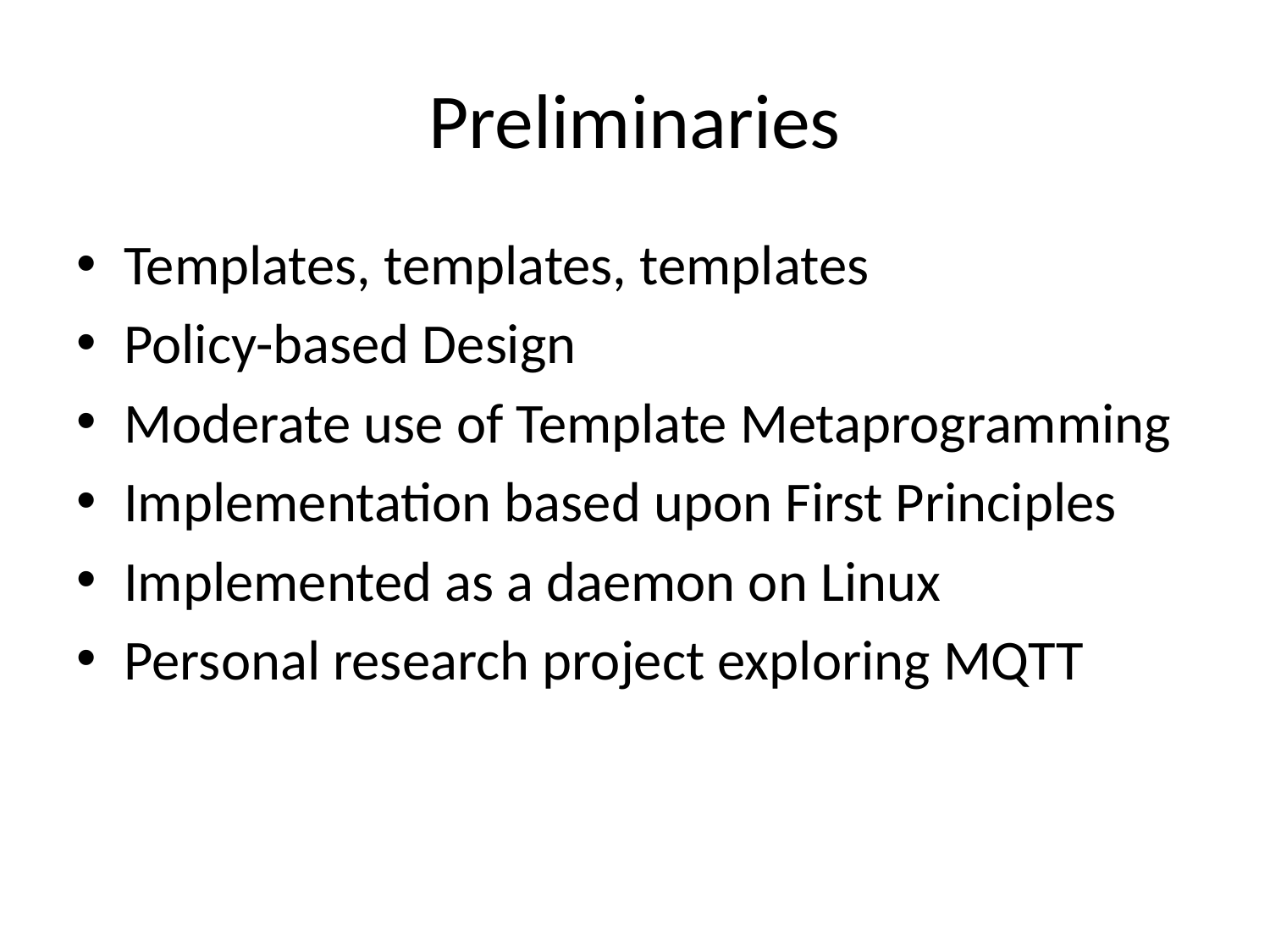

# Preliminaries
Templates, templates, templates
Policy-based Design
Moderate use of Template Metaprogramming
Implementation based upon First Principles
Implemented as a daemon on Linux
Personal research project exploring MQTT